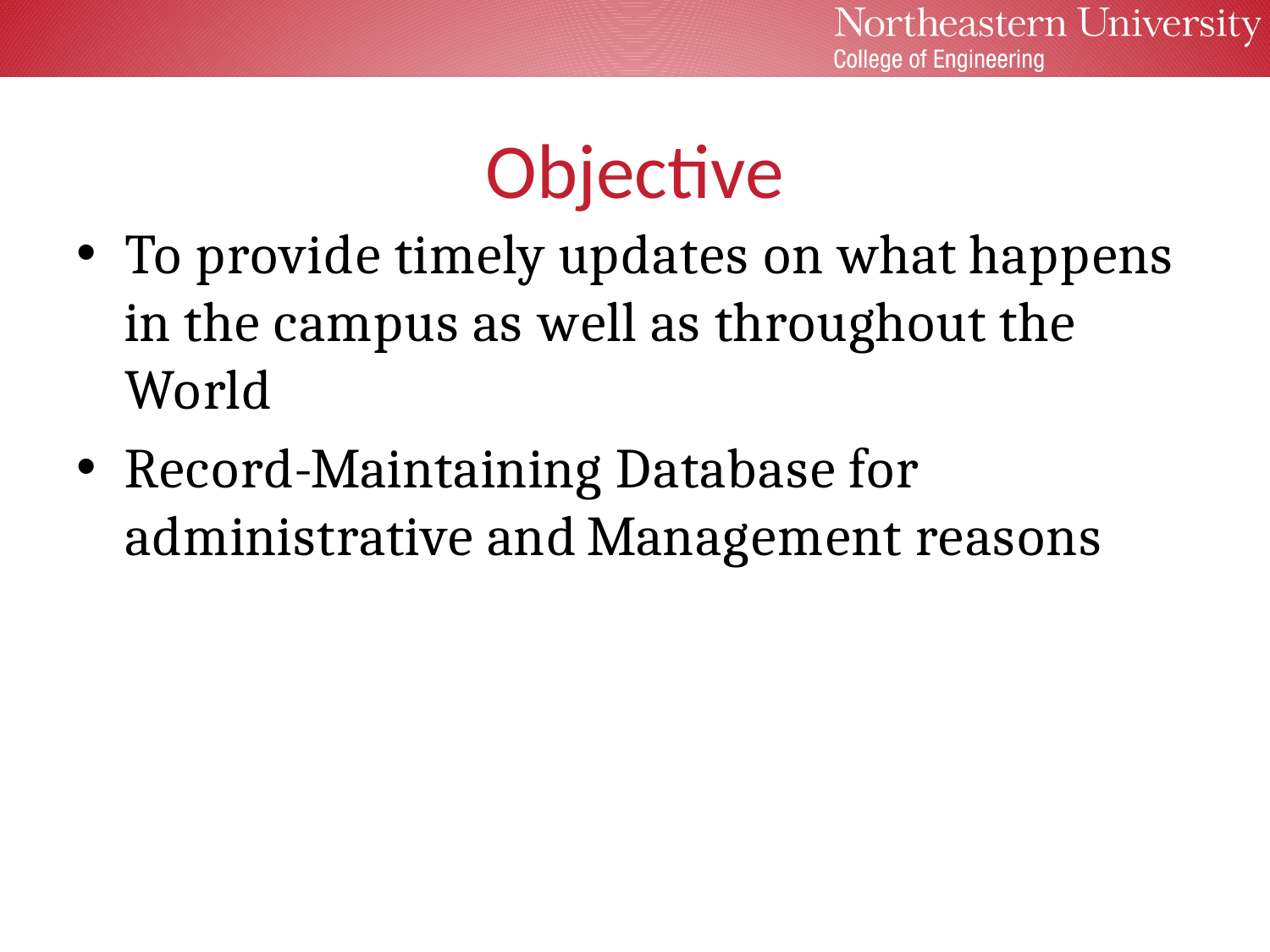

# Objective
To provide timely updates on what happens in the campus as well as throughout the World
Record-Maintaining Database for administrative and Management reasons